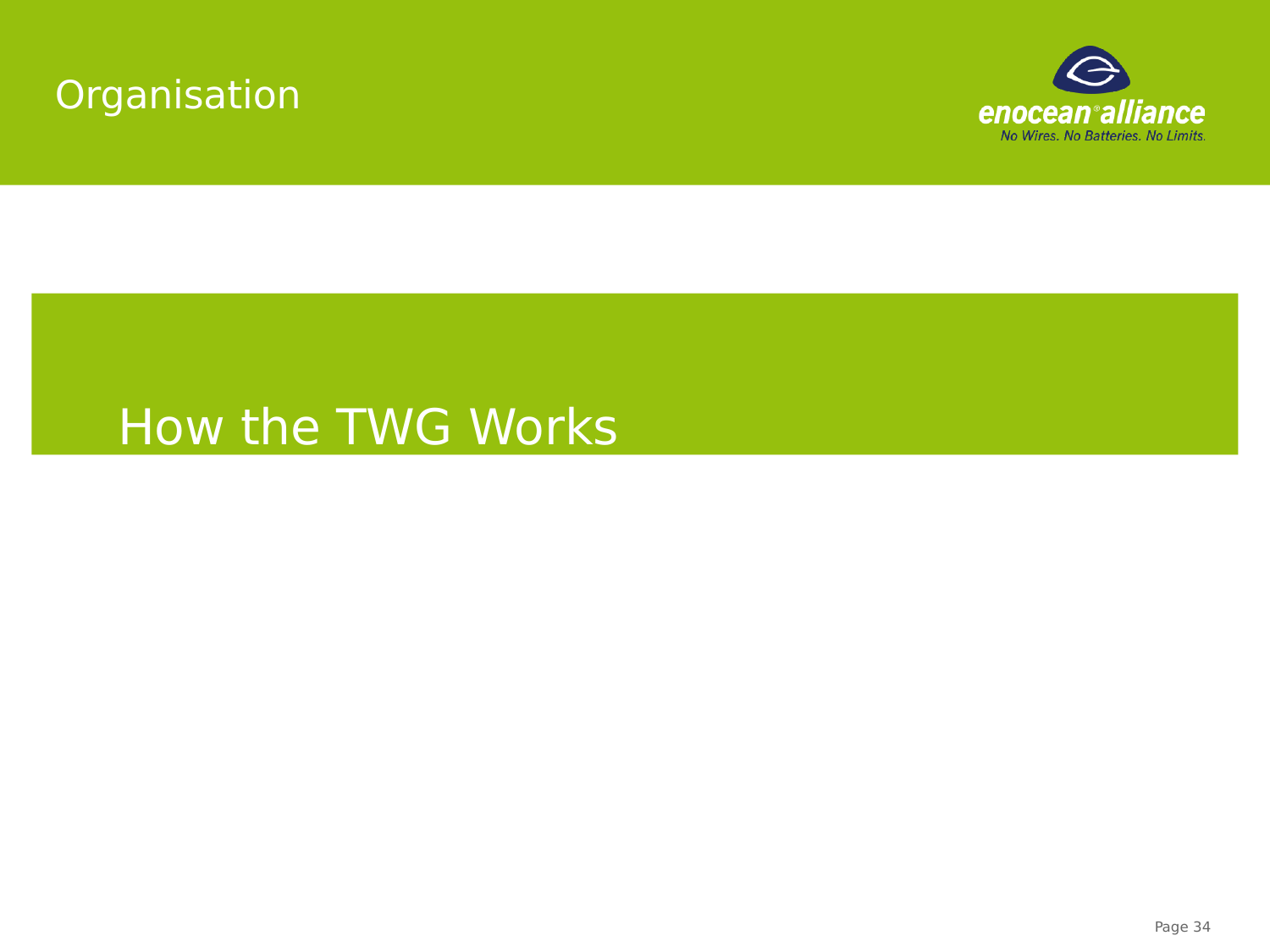

Organisation

How the TWG Works
Page 34